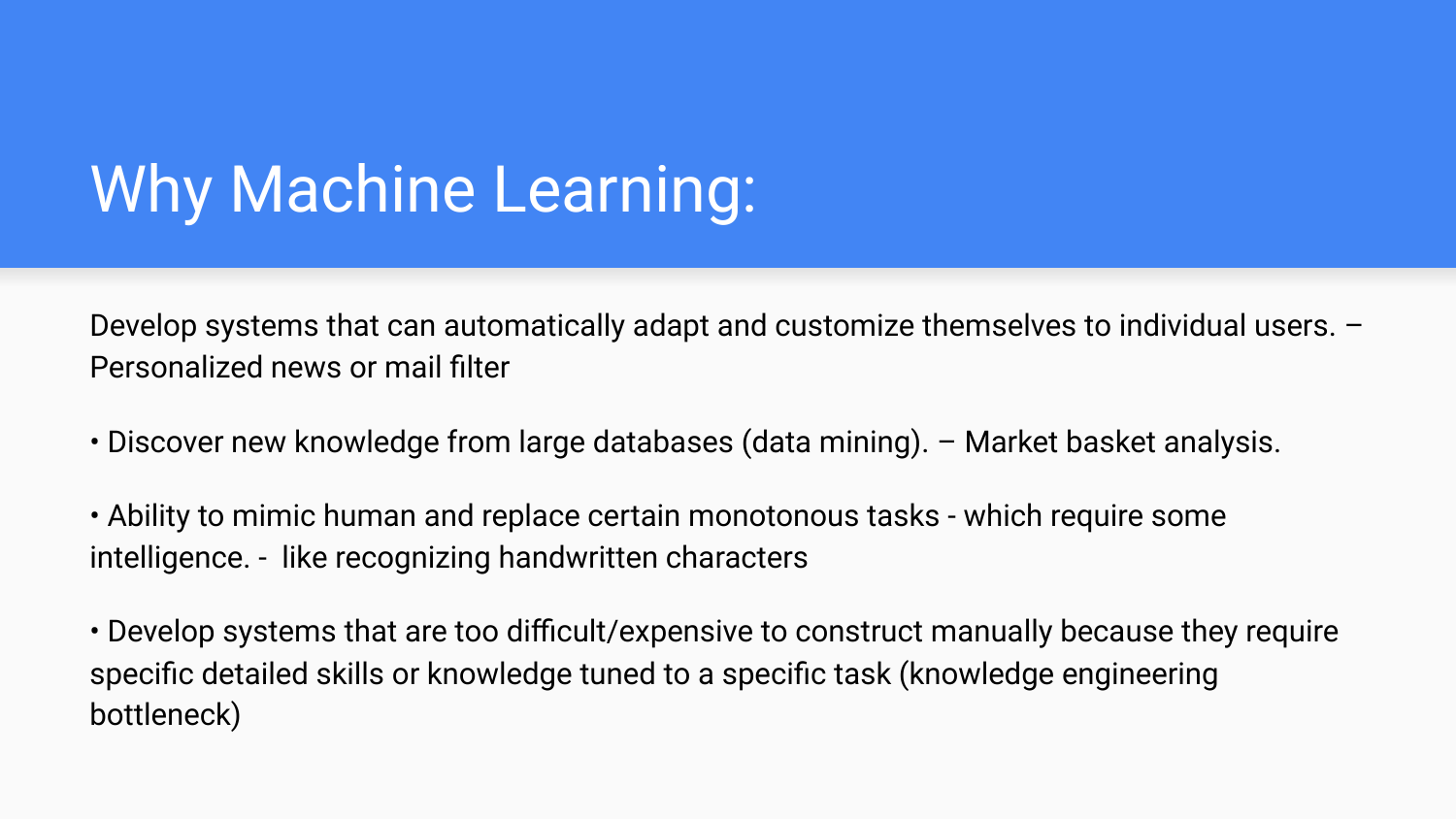

# Why Machine Learning:
Develop systems that can automatically adapt and customize themselves to individual users. – Personalized news or mail filter
• Discover new knowledge from large databases (data mining). – Market basket analysis.
• Ability to mimic human and replace certain monotonous tasks - which require some intelligence. -  like recognizing handwritten characters
• Develop systems that are too difficult/expensive to construct manually because they require specific detailed skills or knowledge tuned to a specific task (knowledge engineering bottleneck)